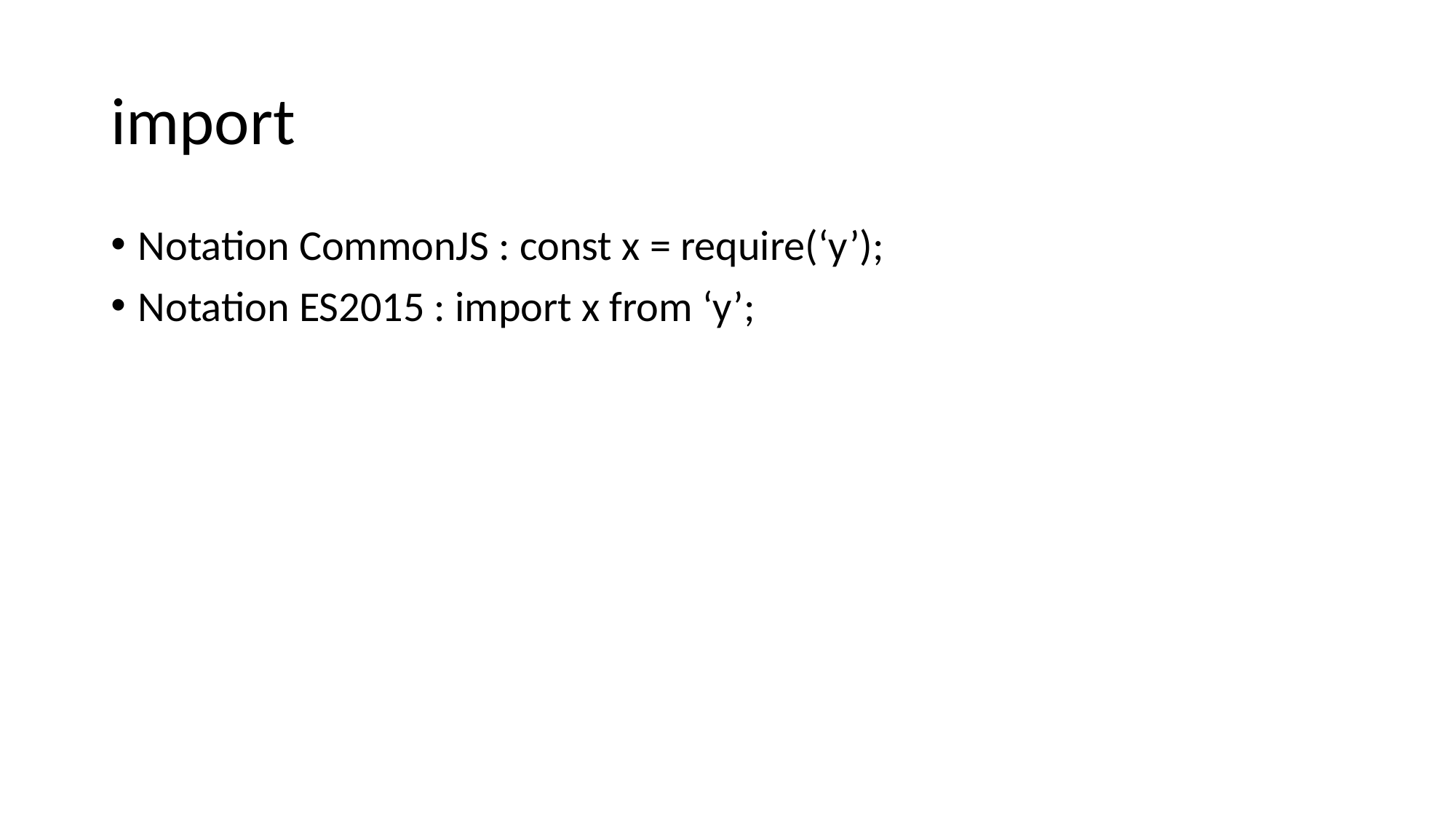

# import
Notation CommonJS : const x = require(‘y’);
Notation ES2015 : import x from ‘y’;